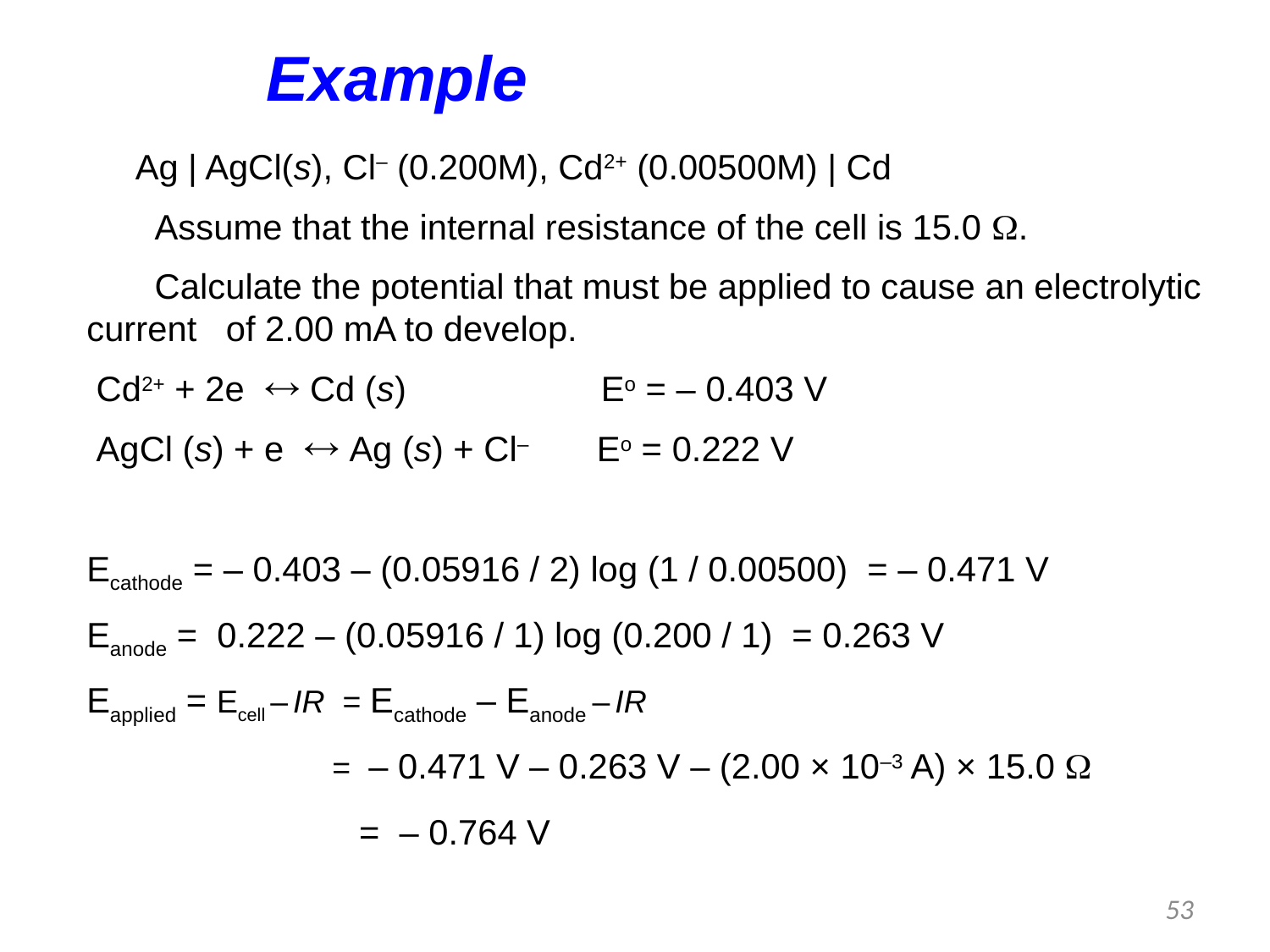

Example
     Ag | AgCl(s), Cl– (0.200M), Cd2+ (0.00500M) | Cd
       Assume that the internal resistance of the cell is 15.0 Ω.
       Calculate the potential that must be applied to cause an electrolytic current   of 2.00 mA to develop.
 Cd2+ + 2e  ↔ Cd (s)                    Eo = – 0.403 V
 AgCl (s) + e  ↔ Ag (s) + Cl–       Eo = 0.222 V

Ecathode = – 0.403 – (0.05916 / 2) log (1 / 0.00500)  = – 0.471 V
Eanode =  0.222 – (0.05916 / 1) log (0.200 / 1)  = 0.263 V
Eapplied = Ecell – IR  = Ecathode – Eanode – IR
                                           =  – 0.471 V – 0.263 V – (2.00 × 10–3 A) × 15.0 Ω
                            =  – 0.764 V
53